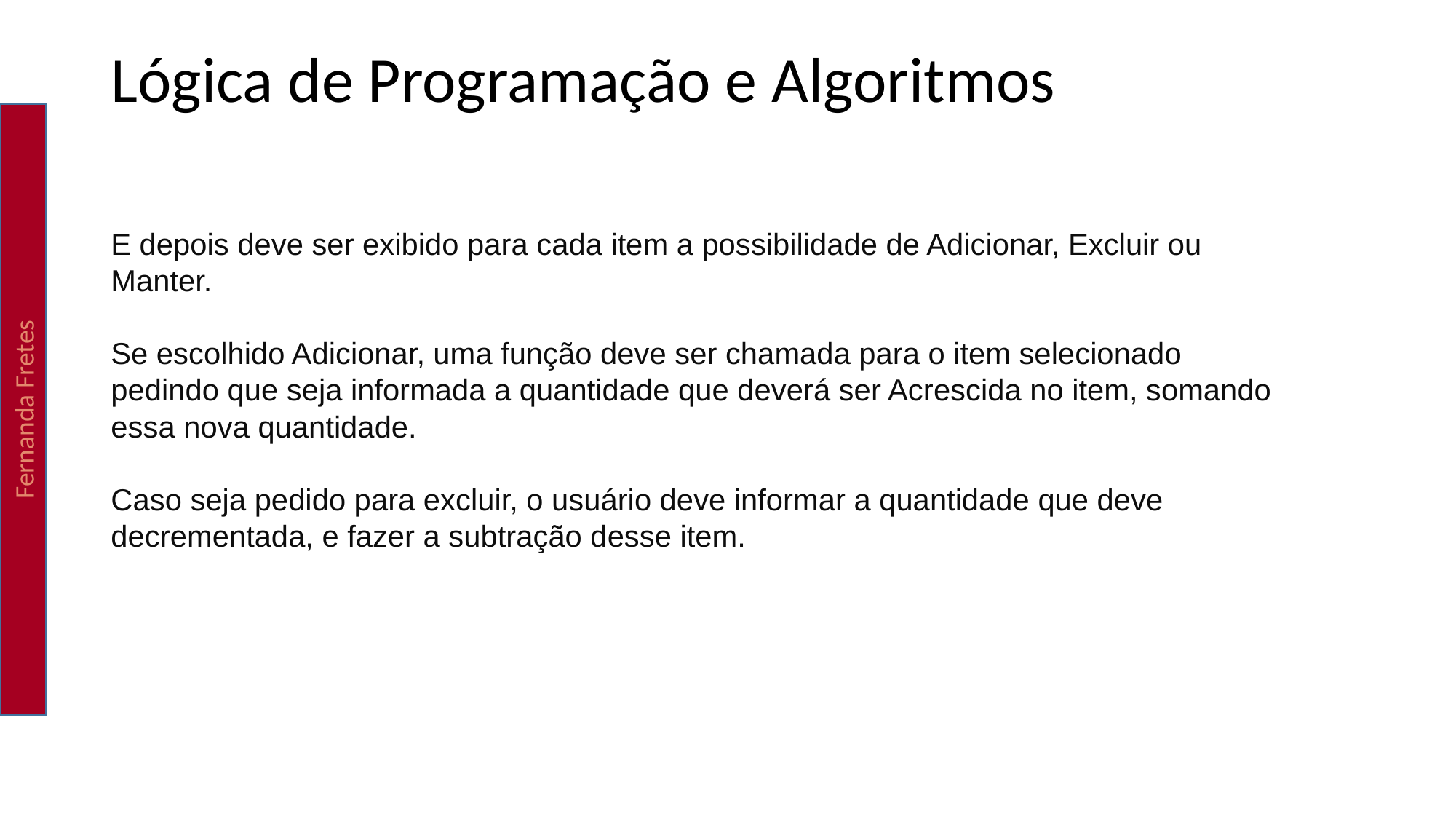

Lógica de Programação e Algoritmos
Fernanda Fretes
E depois deve ser exibido para cada item a possibilidade de Adicionar, Excluir ou Manter.

Se escolhido Adicionar, uma função deve ser chamada para o item selecionado pedindo que seja informada a quantidade que deverá ser Acrescida no item, somando essa nova quantidade.

Caso seja pedido para excluir, o usuário deve informar a quantidade que deve decrementada, e fazer a subtração desse item.